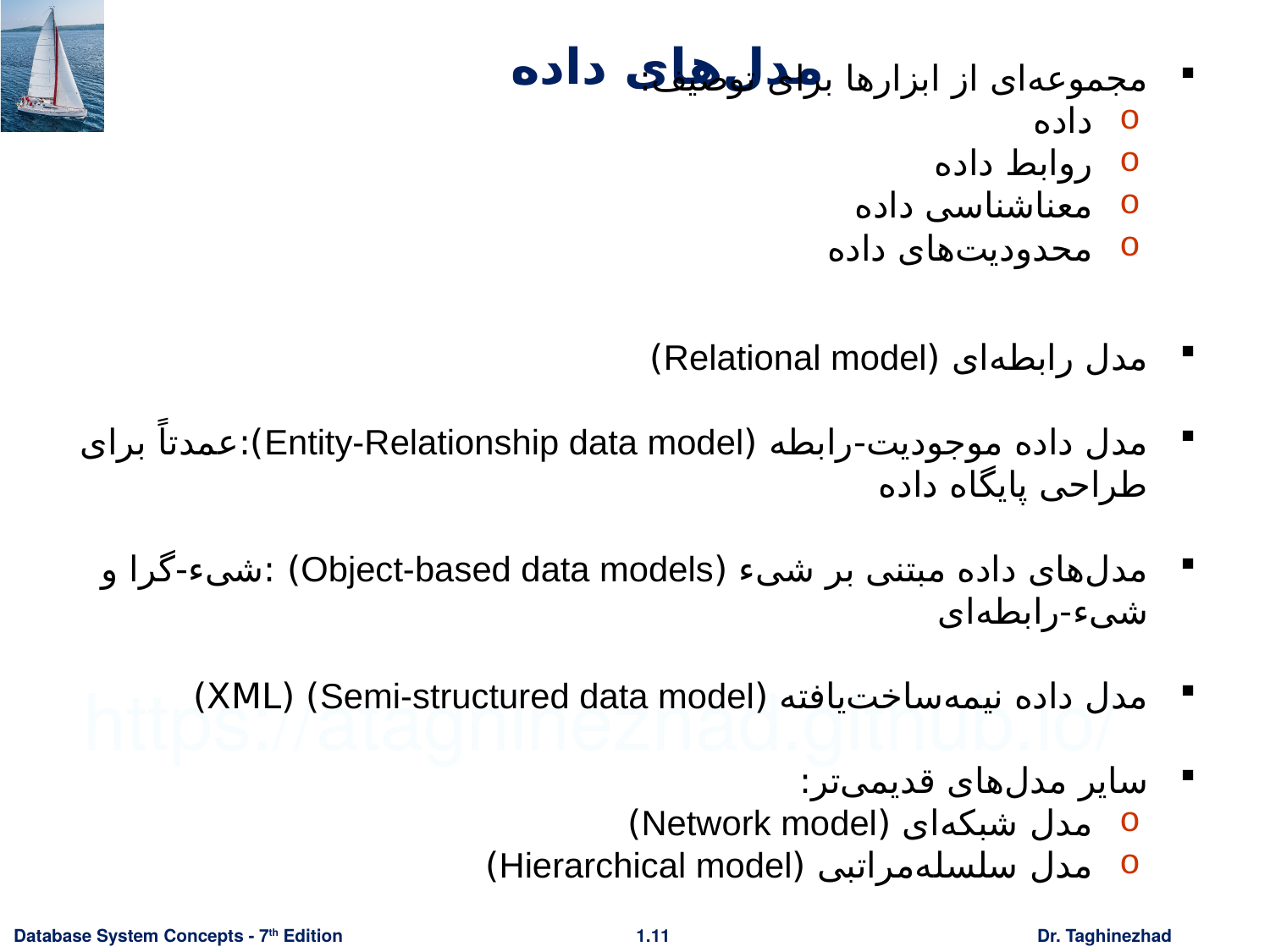

# مدل‌های داده
مجموعه‌ای از ابزارها برای توصیف:
داده
روابط داده
معناشناسی داده
محدودیت‌های داده

مدل رابطه‌ای (Relational model)

مدل داده موجودیت-رابطه (Entity-Relationship data model):عمدتاً برای طراحی پایگاه داده

مدل‌های داده مبتنی بر شیء (Object-based data models) :شیء-گرا و شیء-رابطه‌ای

مدل داده نیمه‌ساخت‌یافته (Semi-structured data model) (XML)

سایر مدل‌های قدیمی‌تر:
مدل شبکه‌ای (Network model)
مدل سلسله‌مراتبی (Hierarchical model)